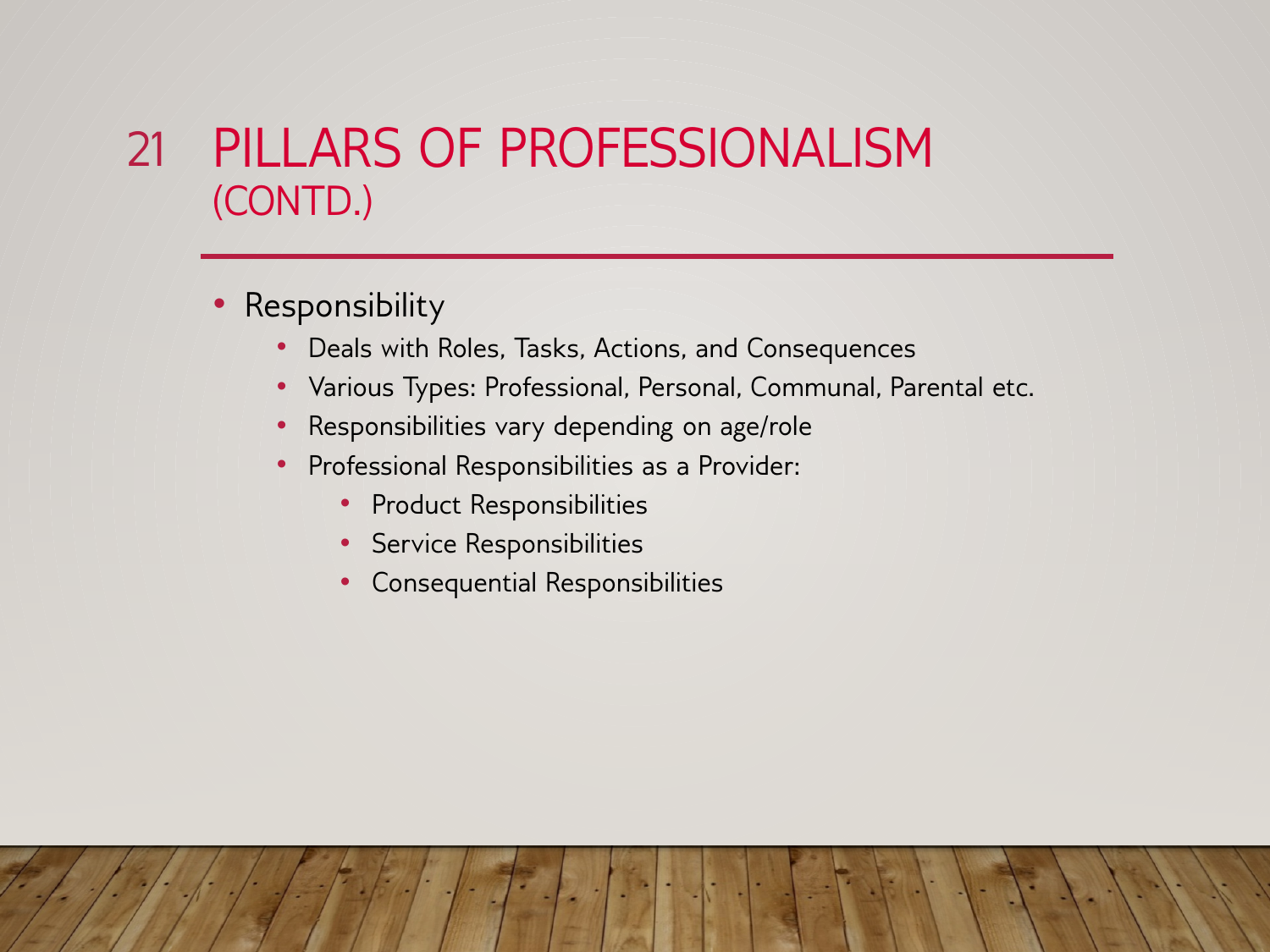

21
# Pillars of Professionalism (Contd.)
Responsibility
Deals with Roles, Tasks, Actions, and Consequences
Various Types: Professional, Personal, Communal, Parental etc.
Responsibilities vary depending on age/role
Professional Responsibilities as a Provider:
Product Responsibilities
Service Responsibilities
Consequential Responsibilities